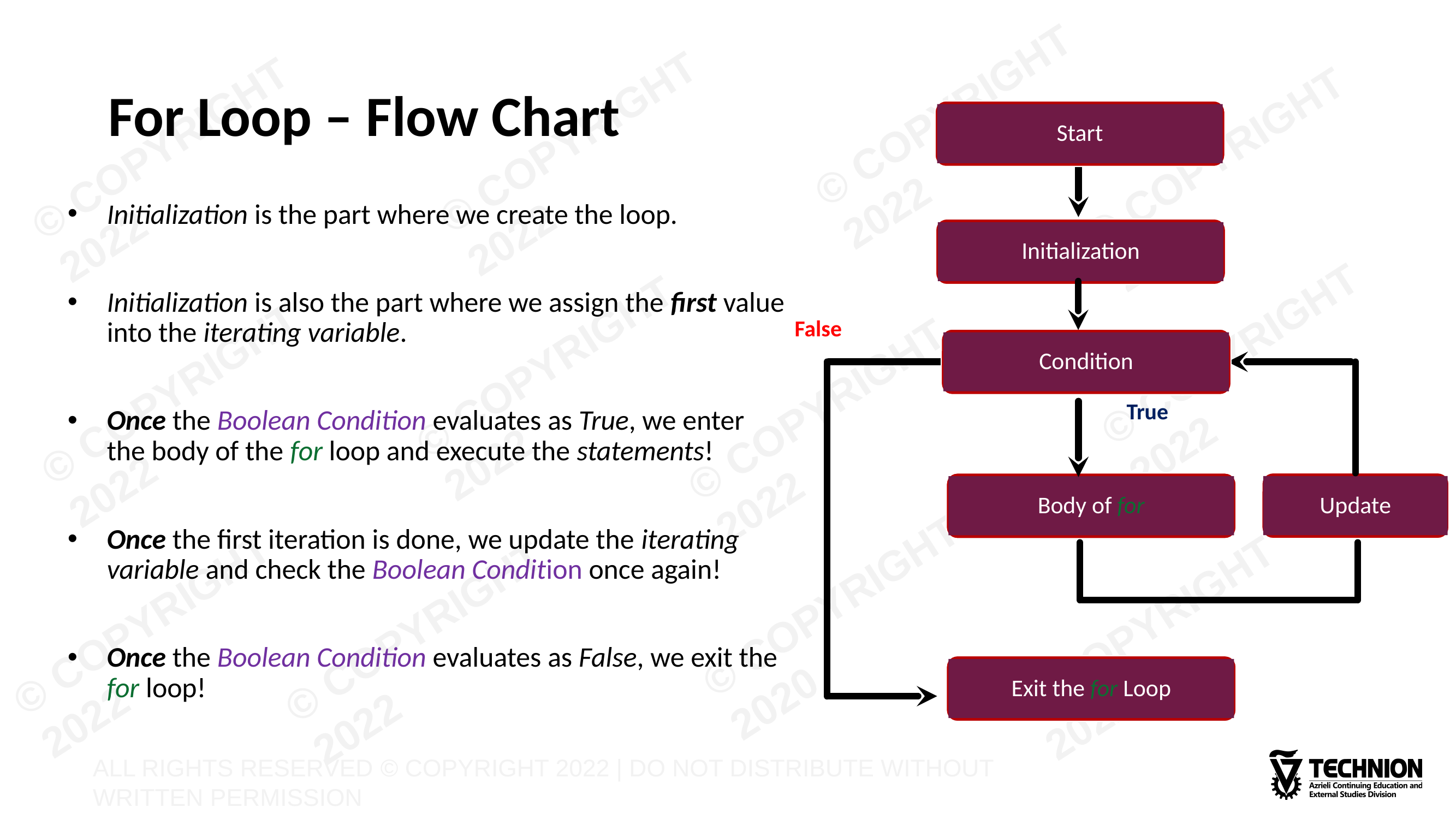

# For Loop – Flow Chart

Start
Initialization is the part where we create the loop.

Initialization is also the part where we assign the first value into the iterating variable.

Once the Boolean Condition evaluates as True, we enter the body of the for loop and execute the statements!

Once the first iteration is done, we update the iterating variable and check the Boolean Condition once again!

Once the Boolean Condition evaluates as False, we exit the for loop!

Initialization
False

Condition
True

Update

Body of for

Exit the for Loop